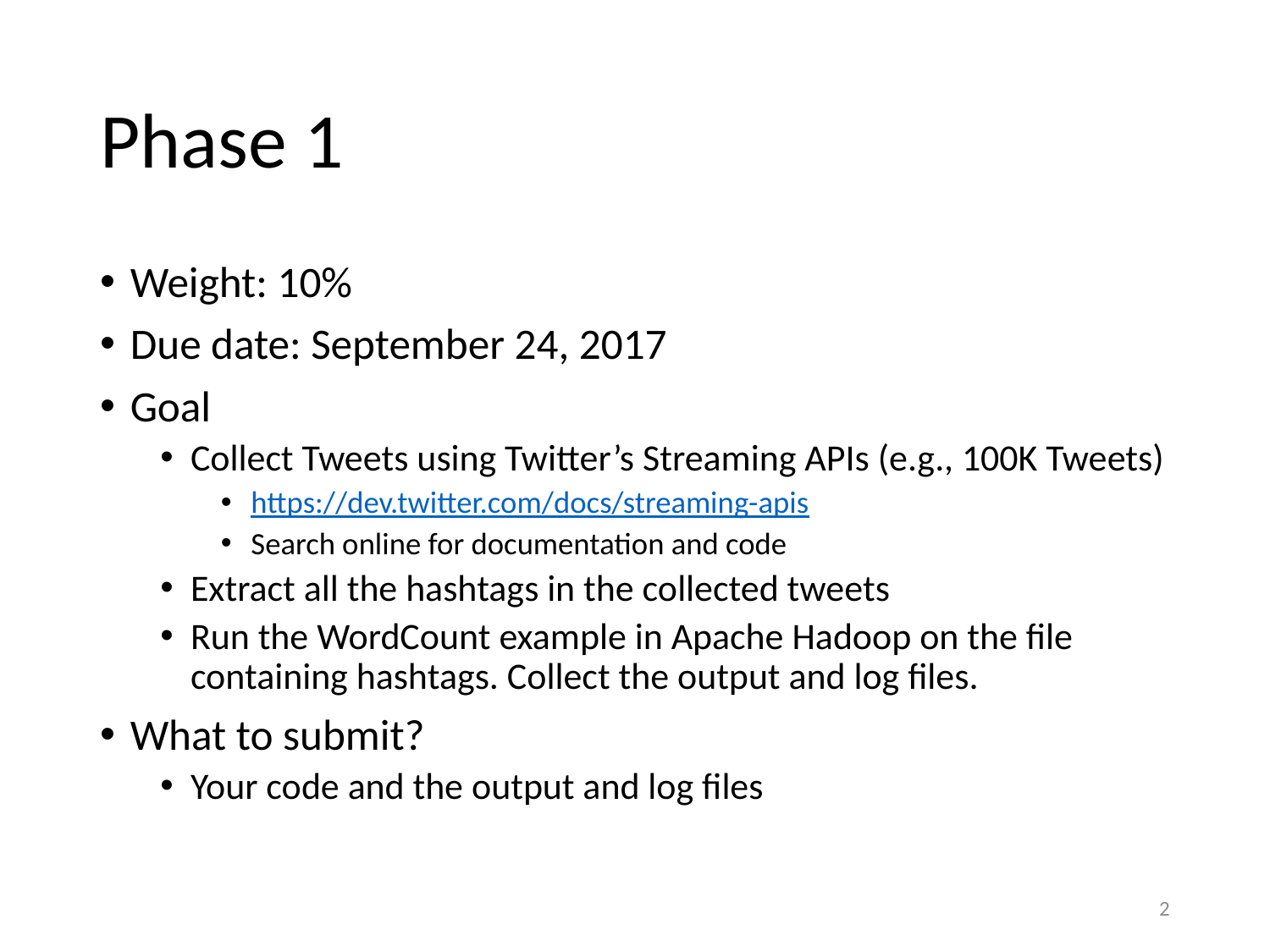

# Phase 1
Weight: 10%
Due date: September 24, 2017
Goal
Collect Tweets using Twitter’s Streaming APIs (e.g., 100K Tweets)
https://dev.twitter.com/docs/streaming-apis
Search online for documentation and code
Extract all the hashtags in the collected tweets
Run the WordCount example in Apache Hadoop on the file containing hashtags. Collect the output and log files.
What to submit?
Your code and the output and log files

2